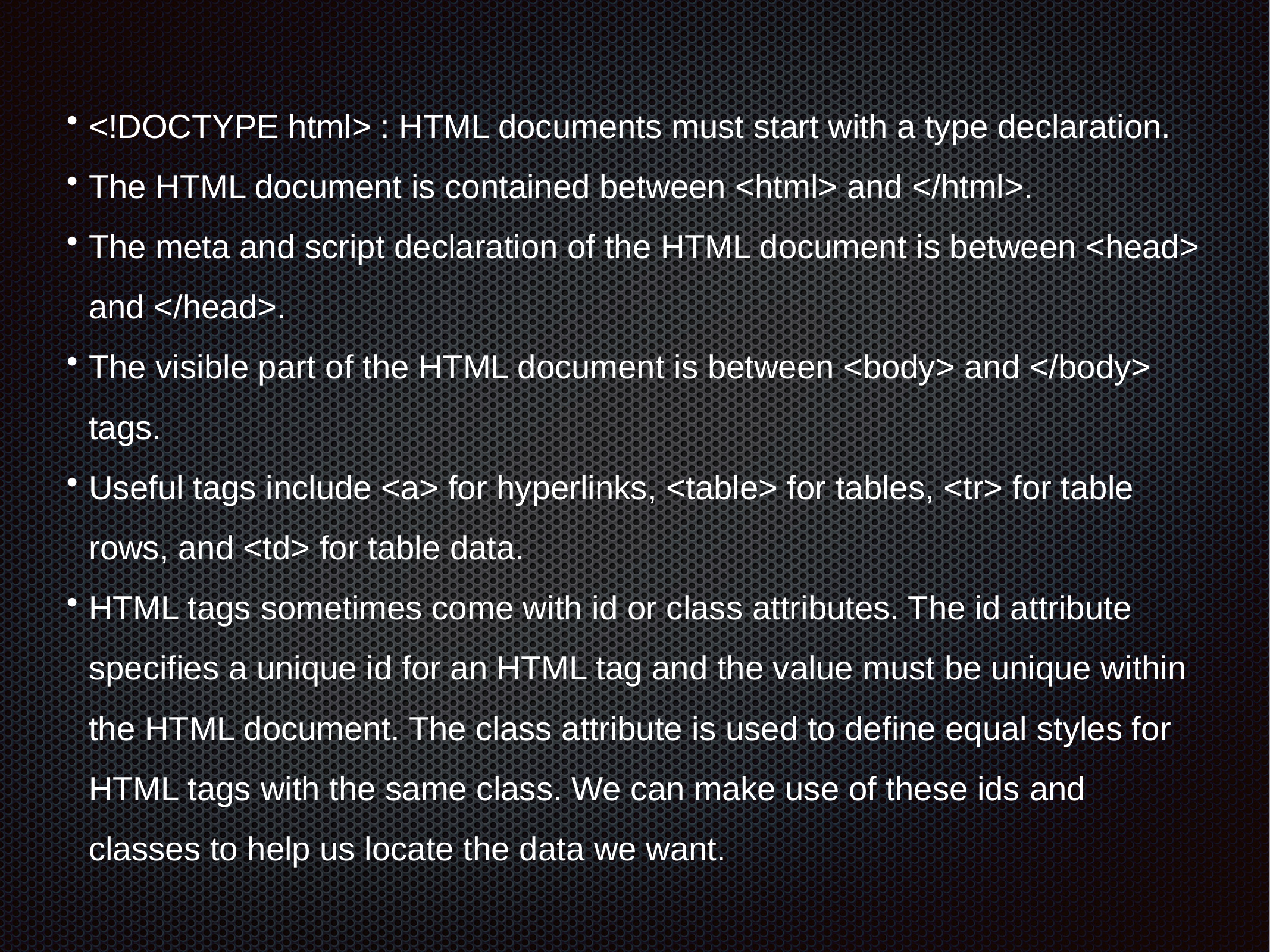

<!DOCTYPE html> : HTML documents must start with a type declaration.
The HTML document is contained between <html> and </html>.
The meta and script declaration of the HTML document is between <head> and </head>.
The visible part of the HTML document is between <body> and </body> tags.
Useful tags include <a> for hyperlinks, <table> for tables, <tr> for table rows, and <td> for table data.
HTML tags sometimes come with id or class attributes. The id attribute specifies a unique id for an HTML tag and the value must be unique within the HTML document. The class attribute is used to define equal styles for HTML tags with the same class. We can make use of these ids and classes to help us locate the data we want.